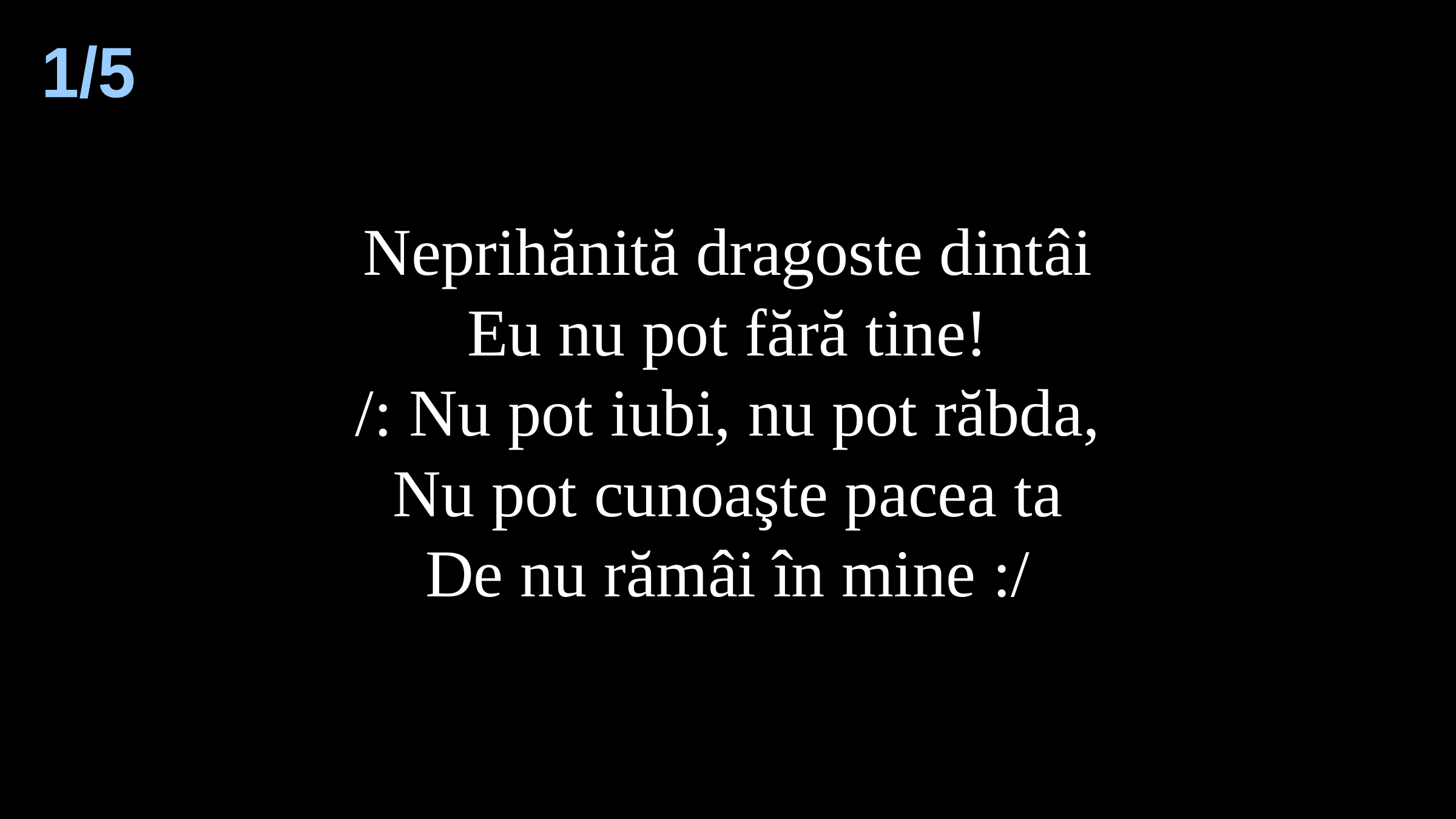

1/5
Neprihănită dragoste dintâi
Eu nu pot fără tine!
/: Nu pot iubi, nu pot răbda,
Nu pot cunoaşte pacea ta
De nu rămâi în mine :/